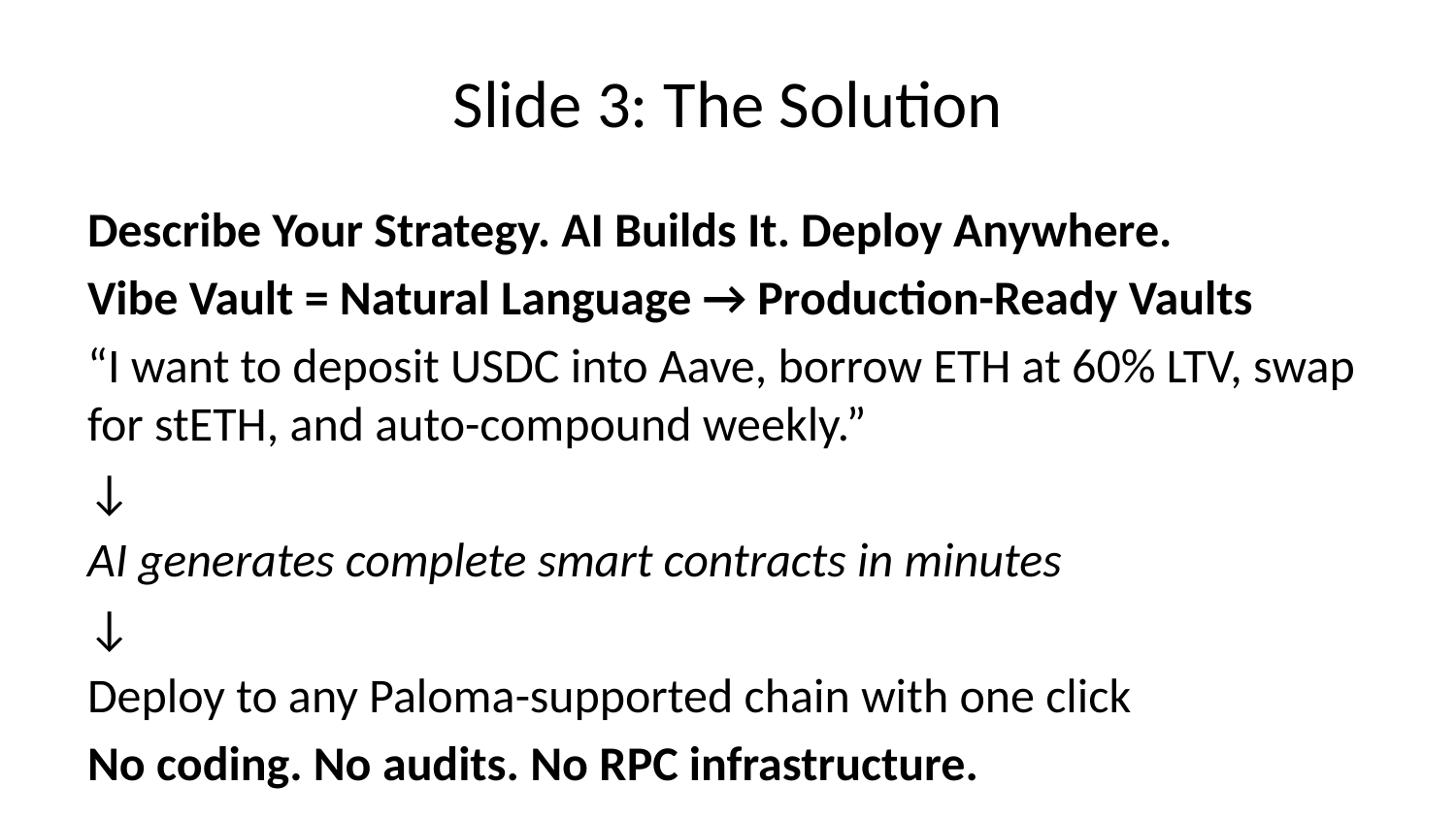

# Slide 3: The Solution
Describe Your Strategy. AI Builds It. Deploy Anywhere.
Vibe Vault = Natural Language → Production-Ready Vaults
“I want to deposit USDC into Aave, borrow ETH at 60% LTV, swap for stETH, and auto-compound weekly.”
↓
AI generates complete smart contracts in minutes
↓
Deploy to any Paloma-supported chain with one click
No coding. No audits. No RPC infrastructure.